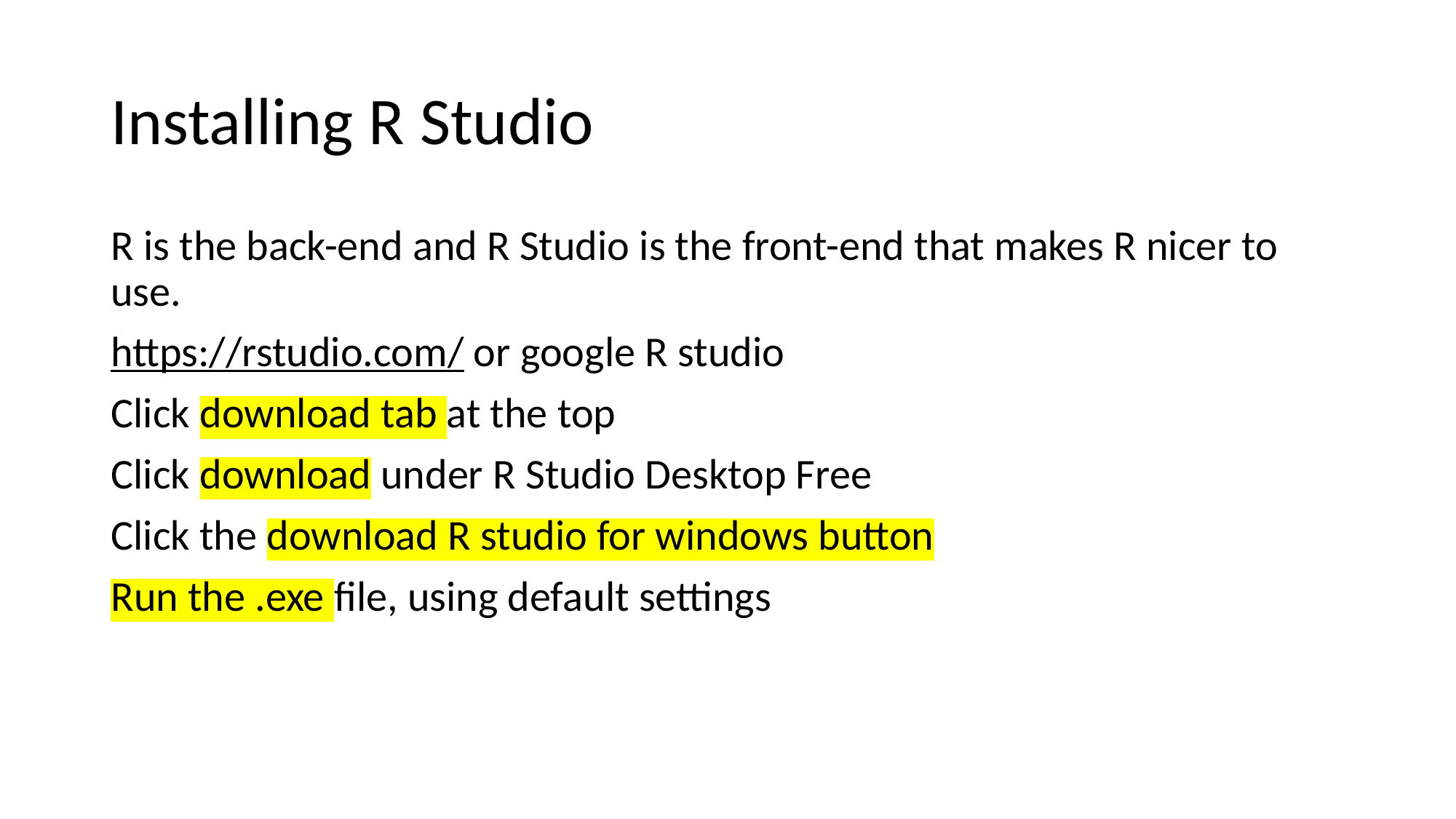

# Installing R Studio
R is the back-end and R Studio is the front-end that makes R nicer to use.
https://rstudio.com/ or google R studio
Click download tab at the top
Click download under R Studio Desktop Free
Click the download R studio for windows button
Run the .exe file, using default settings